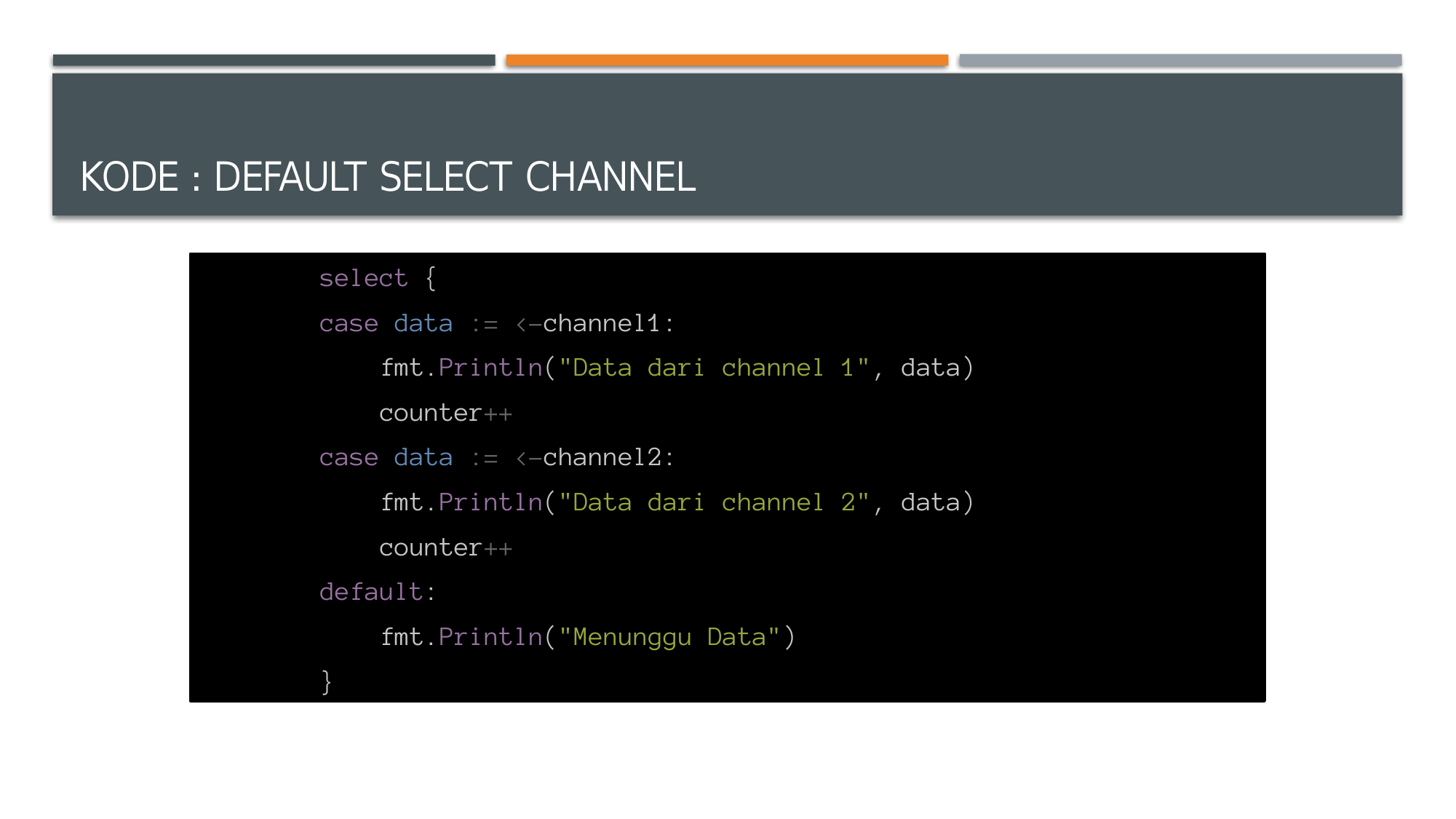

# Kode : Default SELECT channel
        select {
        case data := <-channel1:
            fmt.Println("Data dari channel 1", data)
            counter++
        case data := <-channel2:
            fmt.Println("Data dari channel 2", data)
            counter++
        default:
            fmt.Println("Menunggu Data")
        }